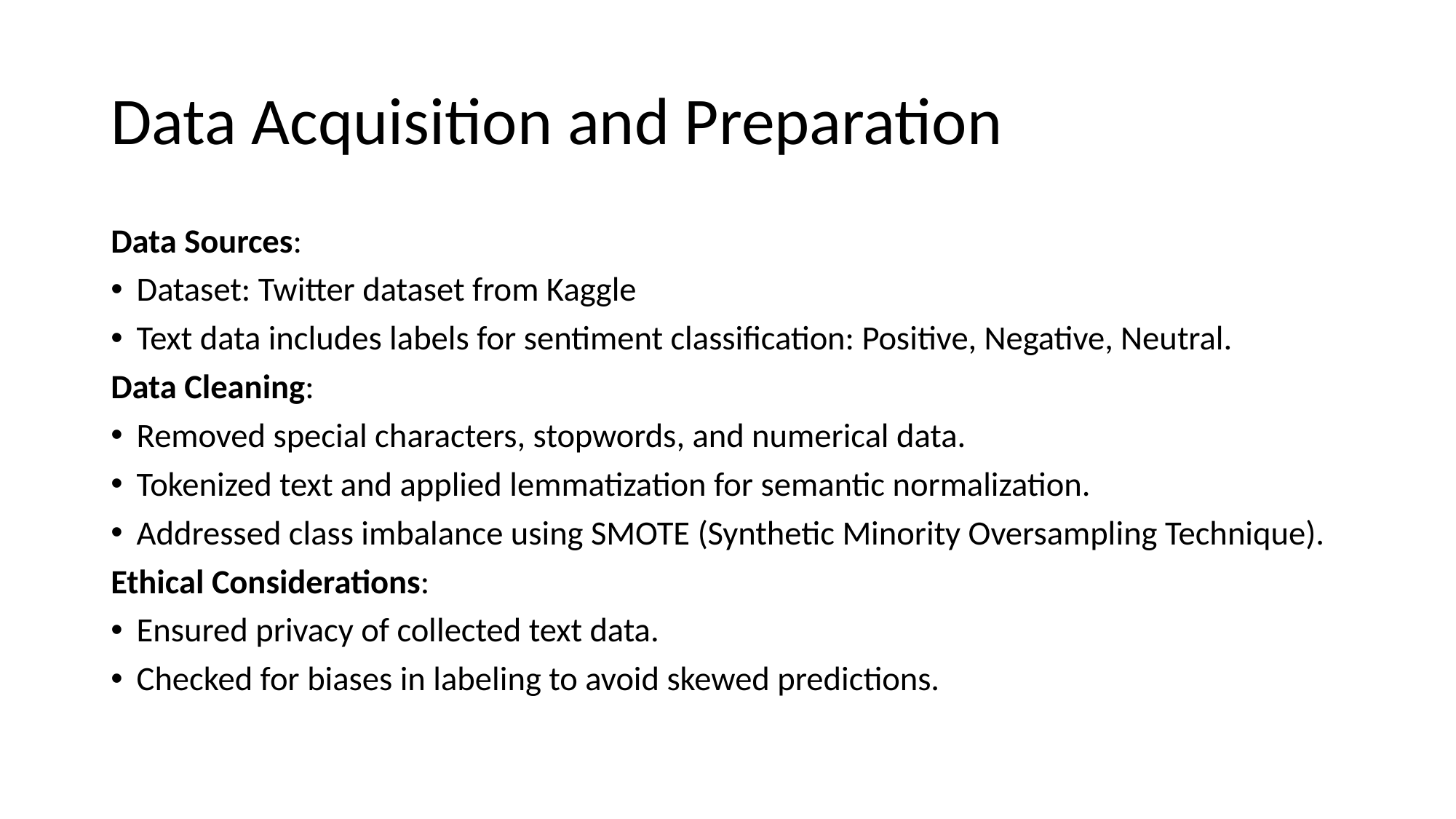

# Data Acquisition and Preparation
Data Sources:
Dataset: Twitter dataset from Kaggle
Text data includes labels for sentiment classification: Positive, Negative, Neutral.
Data Cleaning:
Removed special characters, stopwords, and numerical data.
Tokenized text and applied lemmatization for semantic normalization.
Addressed class imbalance using SMOTE (Synthetic Minority Oversampling Technique).
Ethical Considerations:
Ensured privacy of collected text data.
Checked for biases in labeling to avoid skewed predictions.